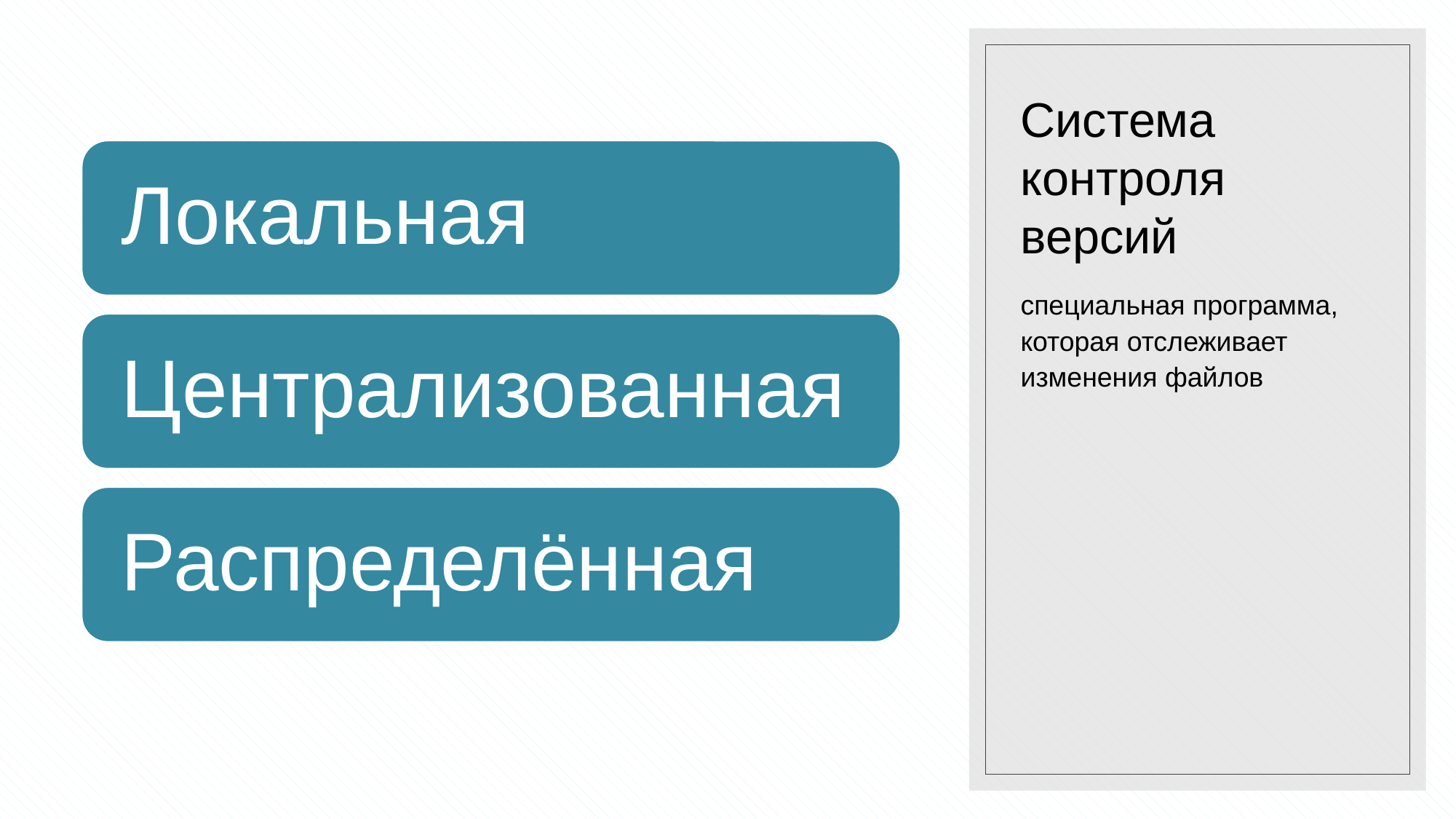

# Система контроля версий
Локальная
Централизованная
Распределённая
специальная программа, которая отслеживает изменения файлов